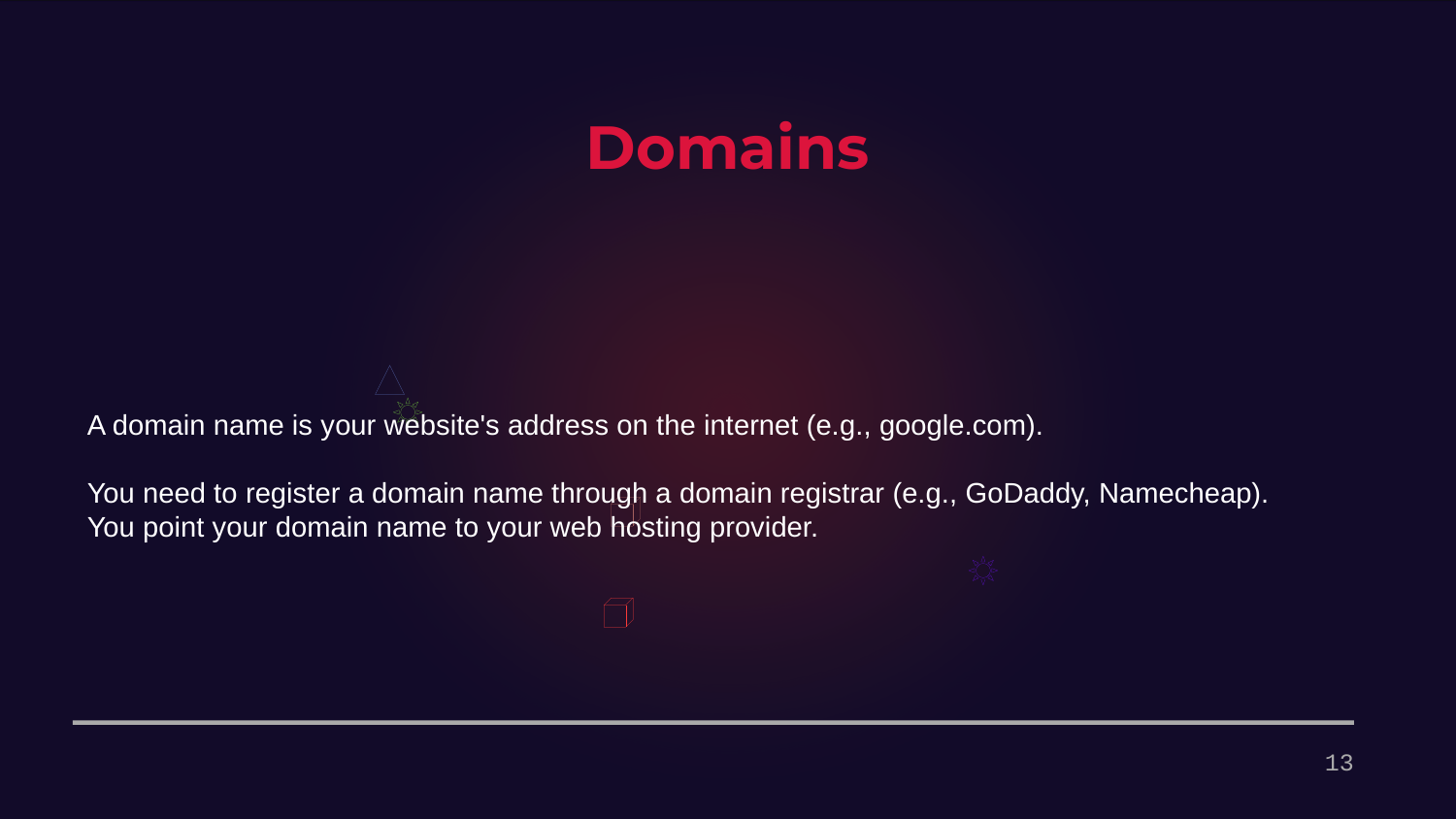

Domains
A domain name is your website's address on the internet (e.g., google.com).

You need to register a domain name through a domain registrar (e.g., GoDaddy, Namecheap).
You point your domain name to your web hosting provider.

13